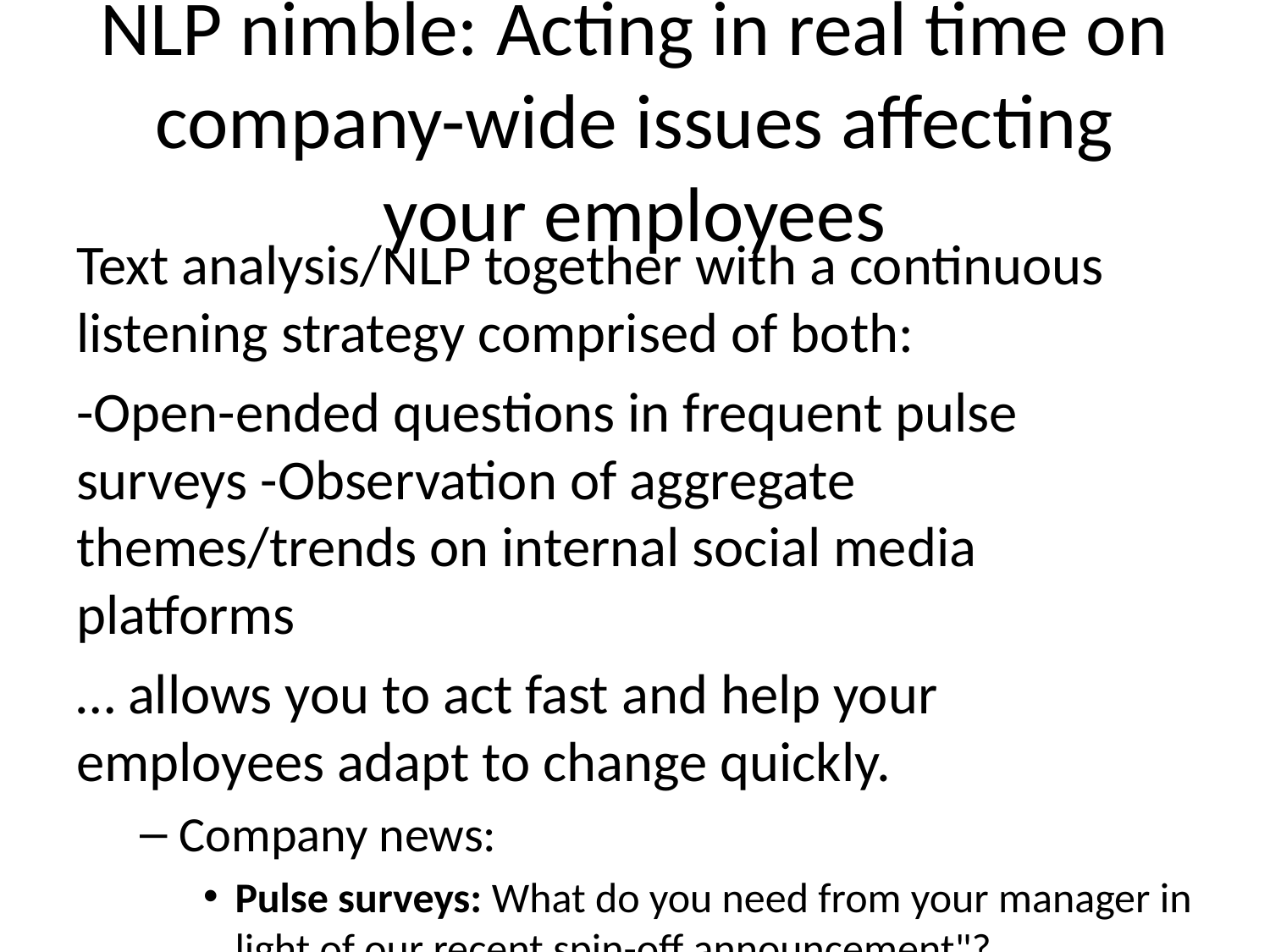

# NLP nimble: Acting in real time on company-wide issues affecting your employees
Text analysis/NLP together with a continuous listening strategy comprised of both:
-Open-ended questions in frequent pulse surveys -Observation of aggregate themes/trends on internal social media platforms
… allows you to act fast and help your employees adapt to change quickly.
Company news:
Pulse surveys: What do you need from your manager in light of our recent spin-off announcement"?
Aggregated social media data: Posts containing “spin-off” or “acquisition”
Employer brand:
Pulse surveys: What steps should we take to make our company a great place to work?
Aggregated social media data: Posts containing “spin-off” or “acquisition”